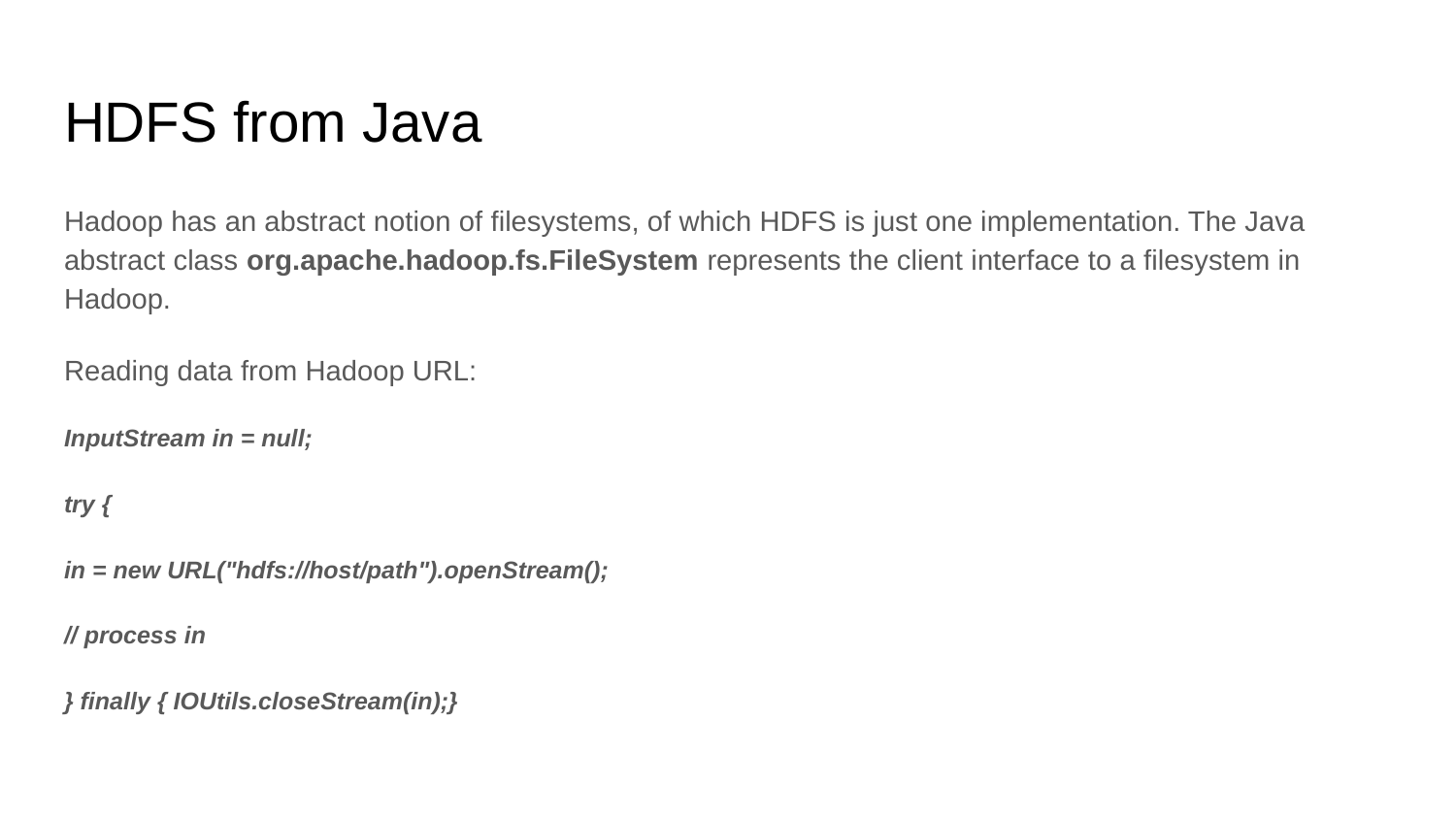

# HDFS from Java
Hadoop has an abstract notion of filesystems, of which HDFS is just one implementation. The Java abstract class org.apache.hadoop.fs.FileSystem represents the client interface to a filesystem in Hadoop.
Reading data from Hadoop URL:
InputStream in = null;
try {
in = new URL("hdfs://host/path").openStream();
// process in
} finally { IOUtils.closeStream(in);}